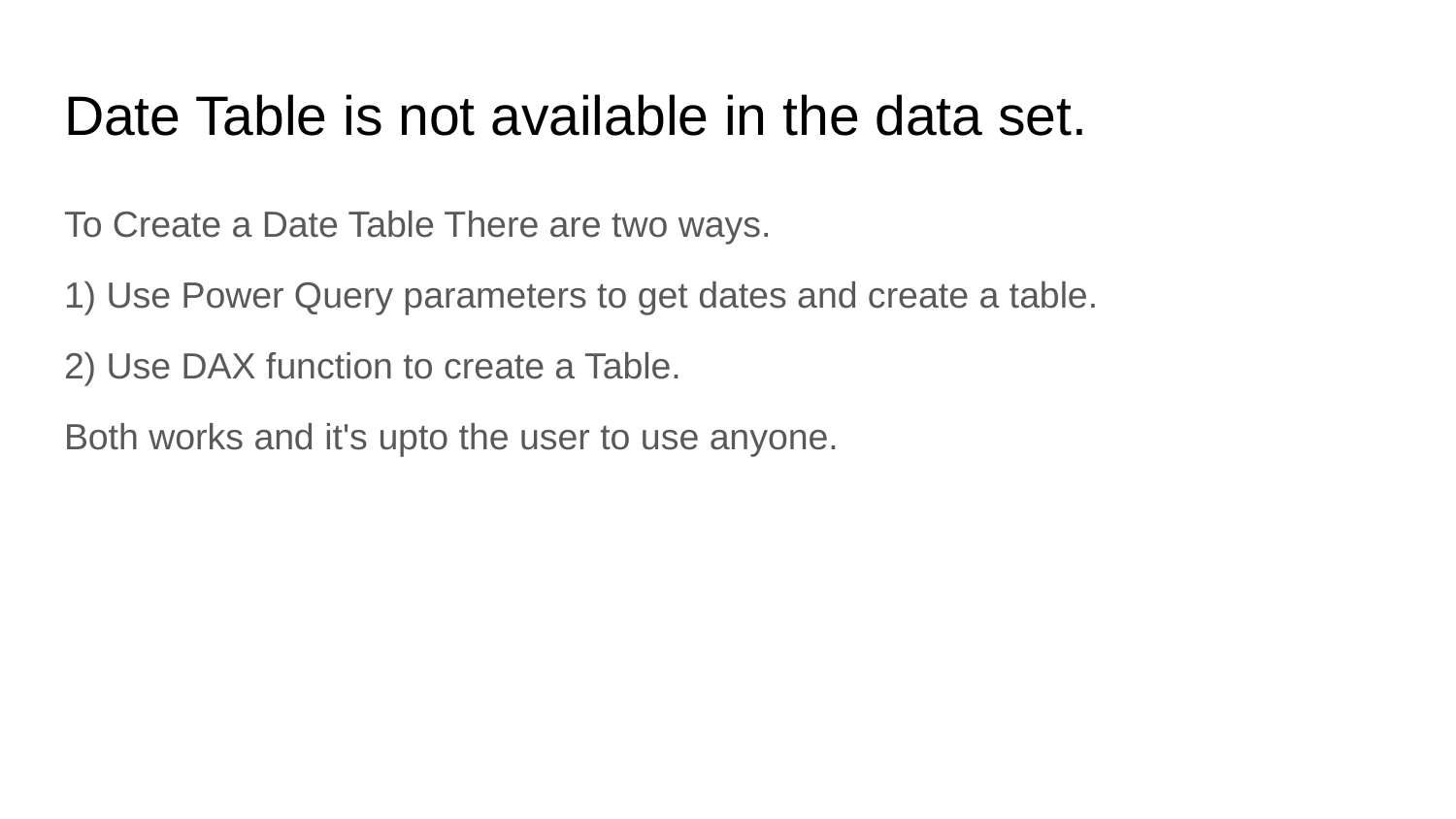

# Date Table is not available in the data set.
To Create a Date Table There are two ways.
1) Use Power Query parameters to get dates and create a table.
2) Use DAX function to create a Table.
Both works and it's upto the user to use anyone.